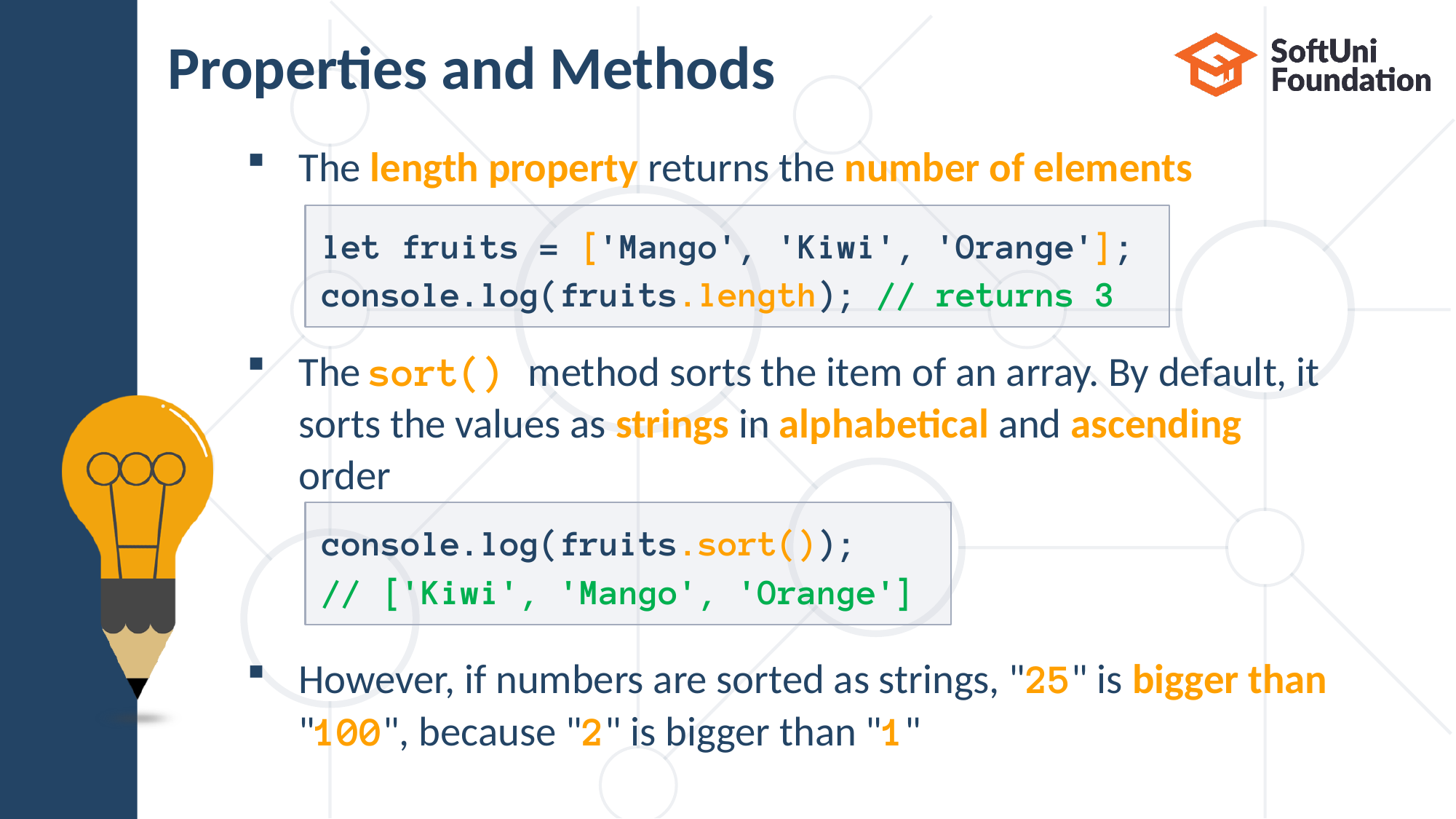

# Properties and Methods
The length property returns the number of elements

The sort() method sorts the item of an array. By default, it        sorts the values as strings in alphabetical and ascending          order

However, if numbers are sorted as strings, "25" is bigger than   "100", because "2" is bigger than "1"
let fruits = ['Mango', 'Kiwi', 'Orange'];
console.log(fruits.length); // returns 3
console.log(fruits.sort());
// ['Kiwi', 'Mango', 'Orange']